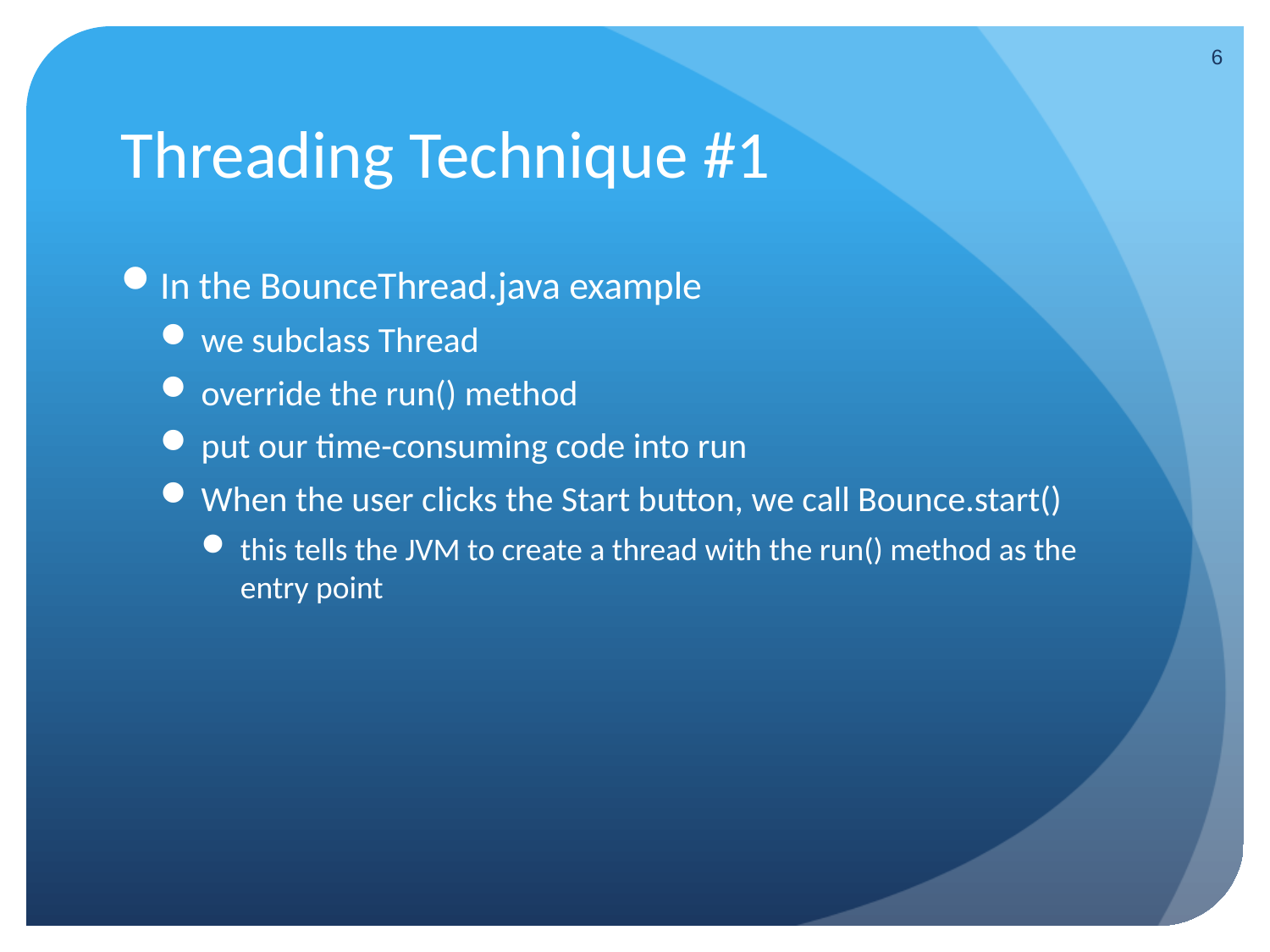

6
# Threading Technique #1
In the BounceThread.java example
we subclass Thread
override the run() method
put our time-consuming code into run
When the user clicks the Start button, we call Bounce.start()
this tells the JVM to create a thread with the run() method as the entry point